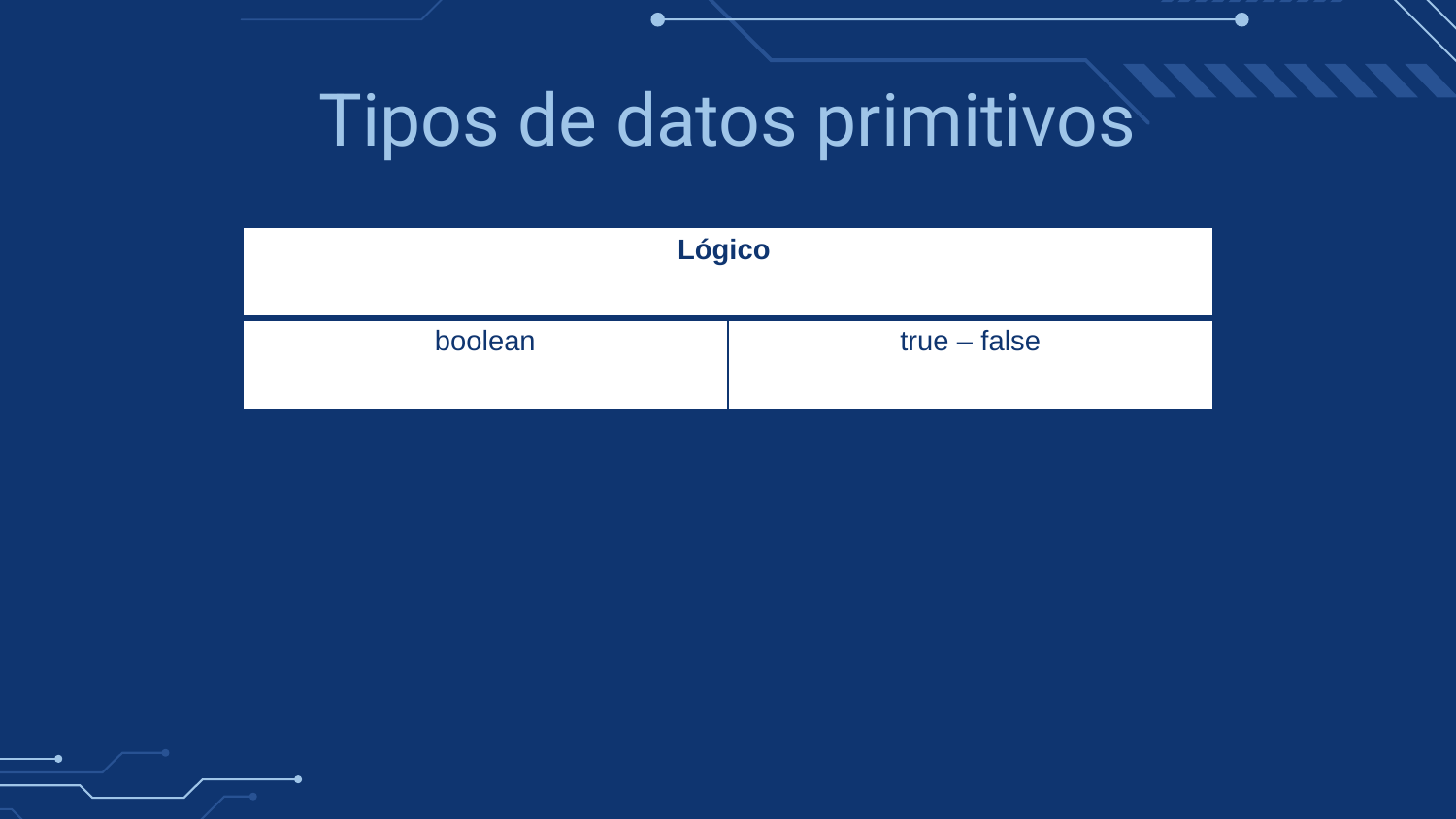

# Tipos de datos primitivos
| Lógico |  |
| --- | --- |
| boolean | true – false |